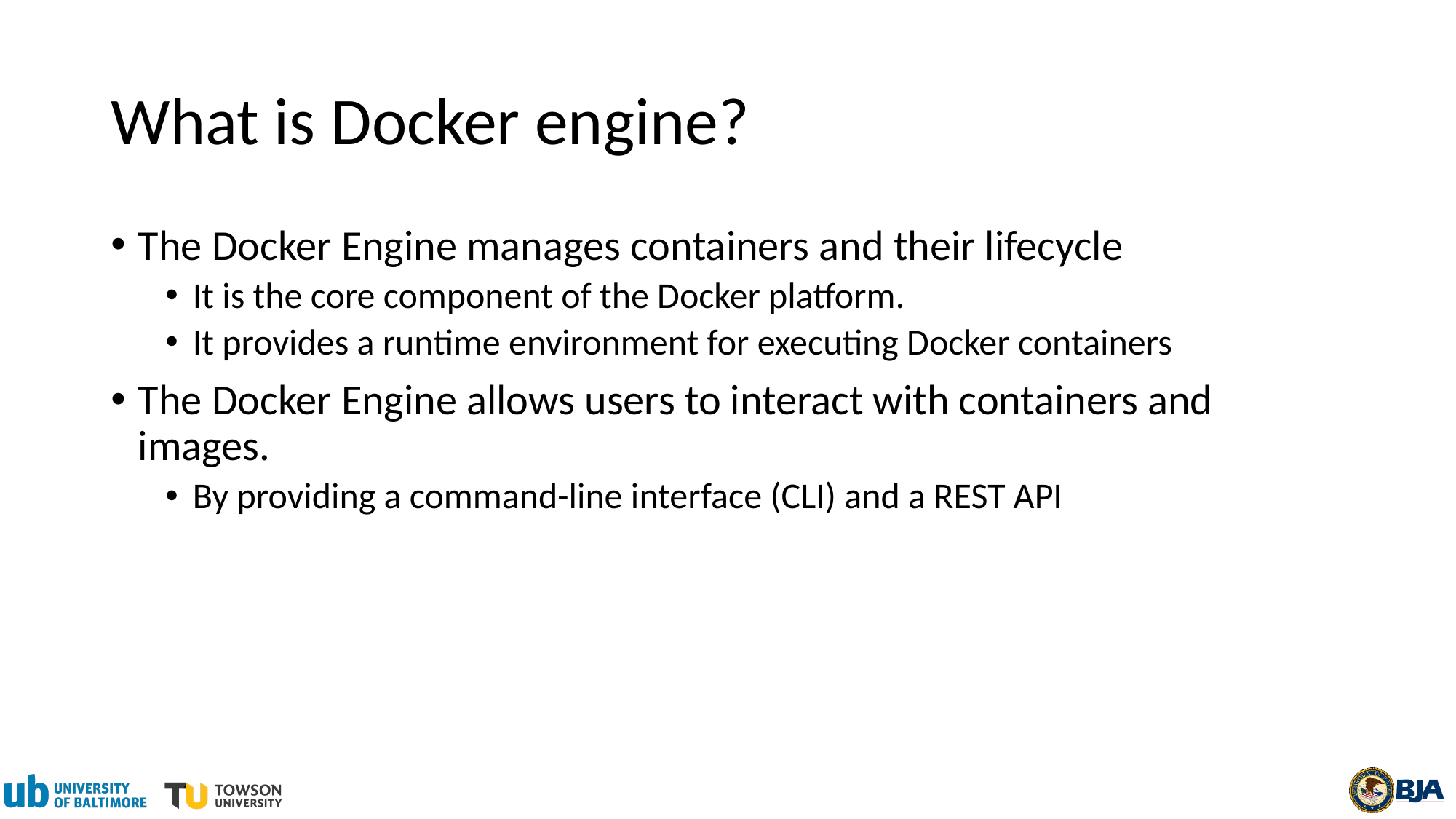

# What is Docker engine?
The Docker Engine manages containers and their lifecycle
It is the core component of the Docker platform.
It provides a runtime environment for executing Docker containers
The Docker Engine allows users to interact with containers and images.
By providing a command-line interface (CLI) and a REST API